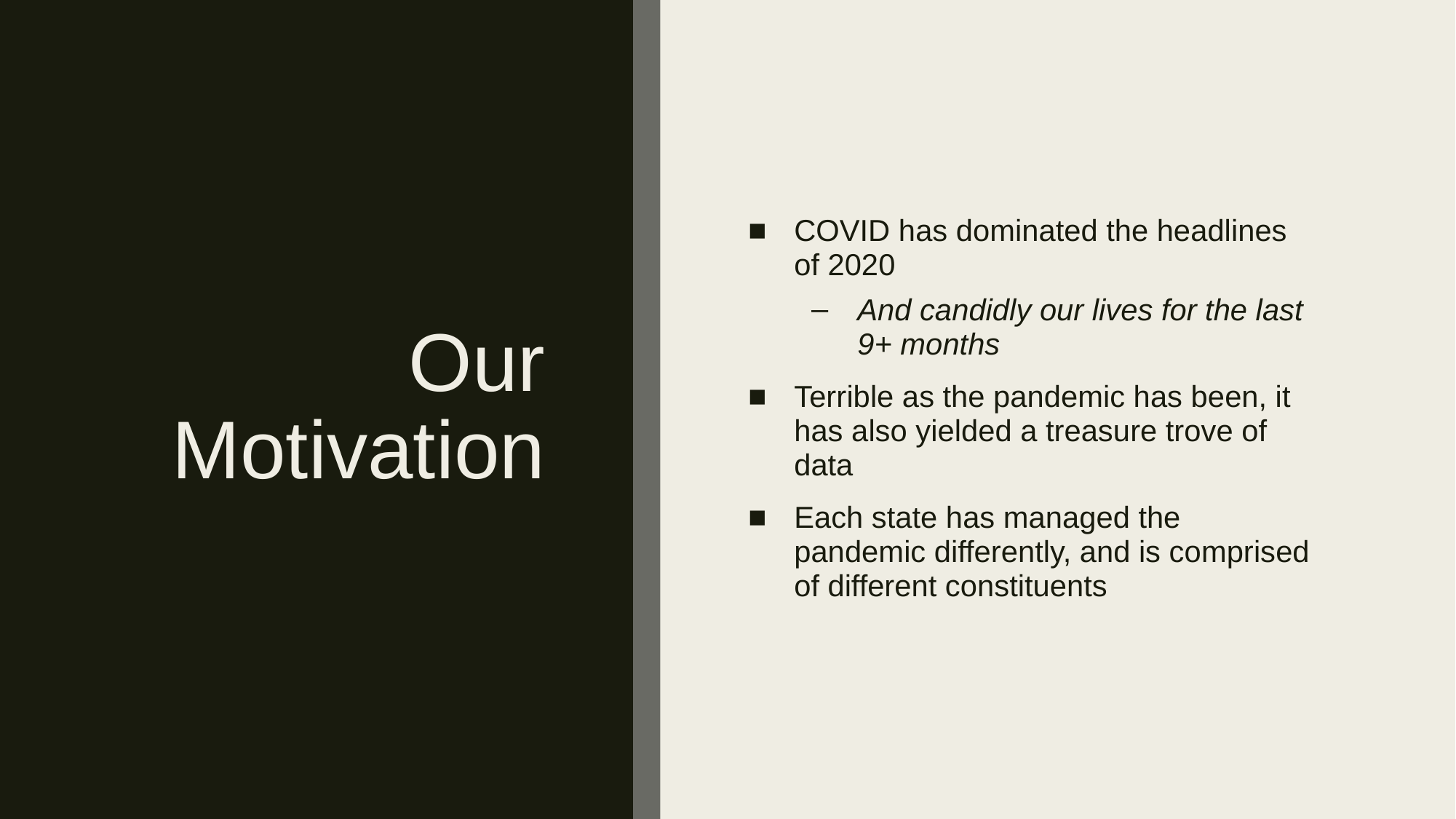

# Our Motivation
COVID has dominated the headlines of 2020
And candidly our lives for the last 9+ months
Terrible as the pandemic has been, it has also yielded a treasure trove of data
Each state has managed the pandemic differently, and is comprised of different constituents